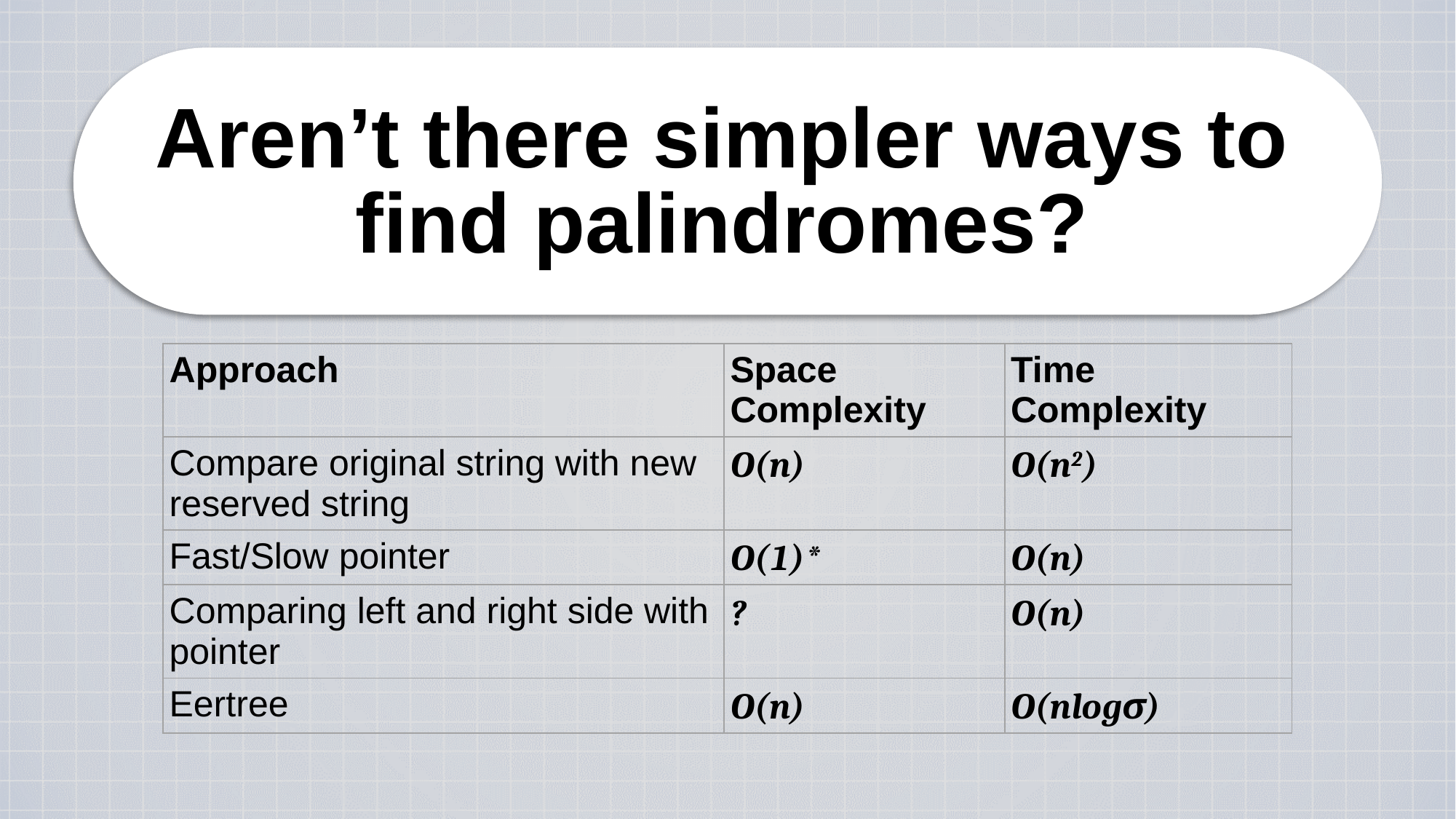

Aren’t there simpler ways to find palindromes?
| Approach | Space Complexity | Time Complexity |
| --- | --- | --- |
| Compare original string with new reserved string | O(n) | O(n2) |
| Fast/Slow pointer | O(1)\* | O(n) |
| Comparing left and right side with pointer | ? | O(n) |
| Eertree | O(n) | O(nlogσ) |